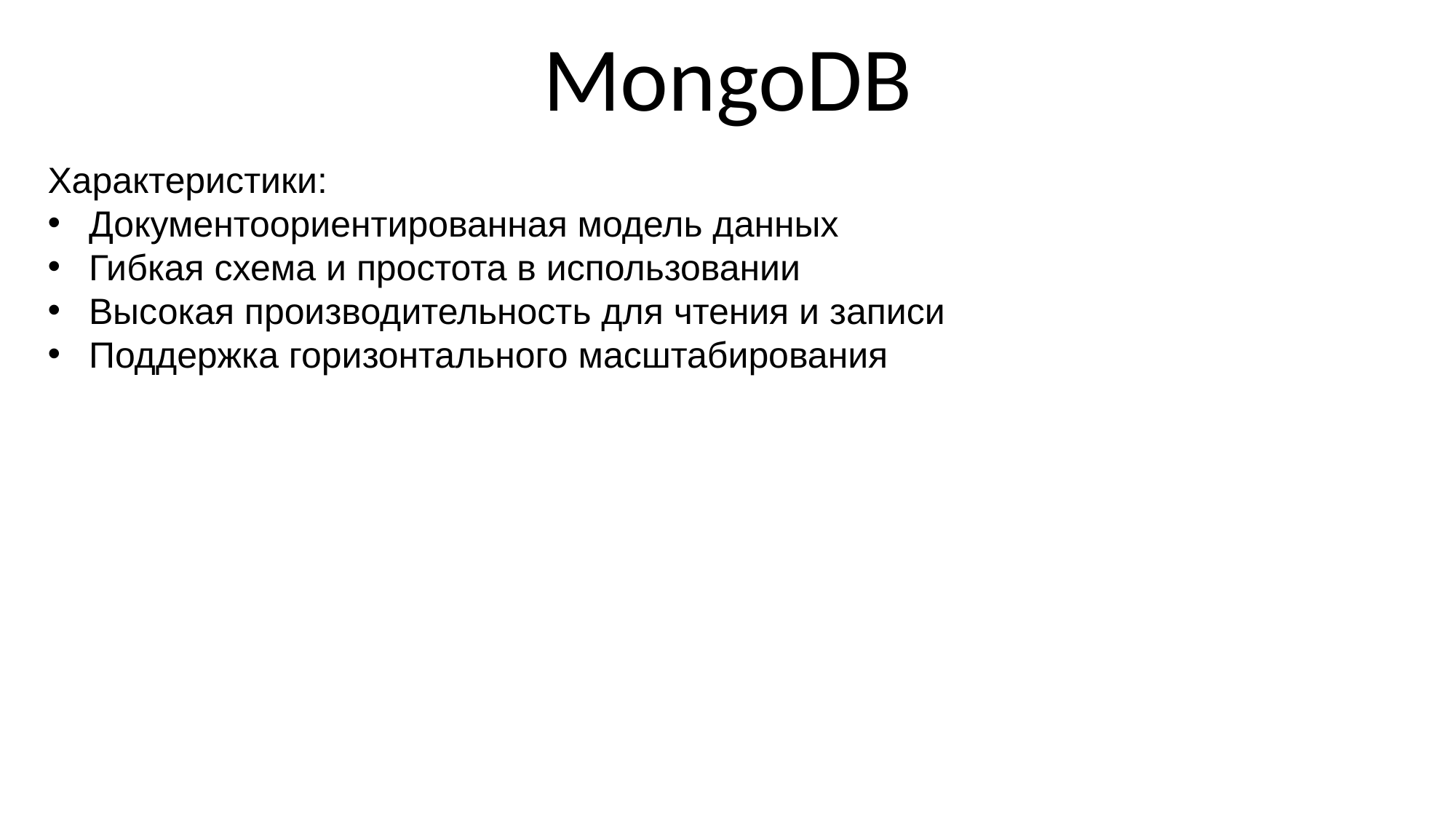

# MongoDB
Характеристики:
Документоориентированная модель данных
Гибкая схема и простота в использовании
Высокая производительность для чтения и записи
Поддержка горизонтального масштабирования